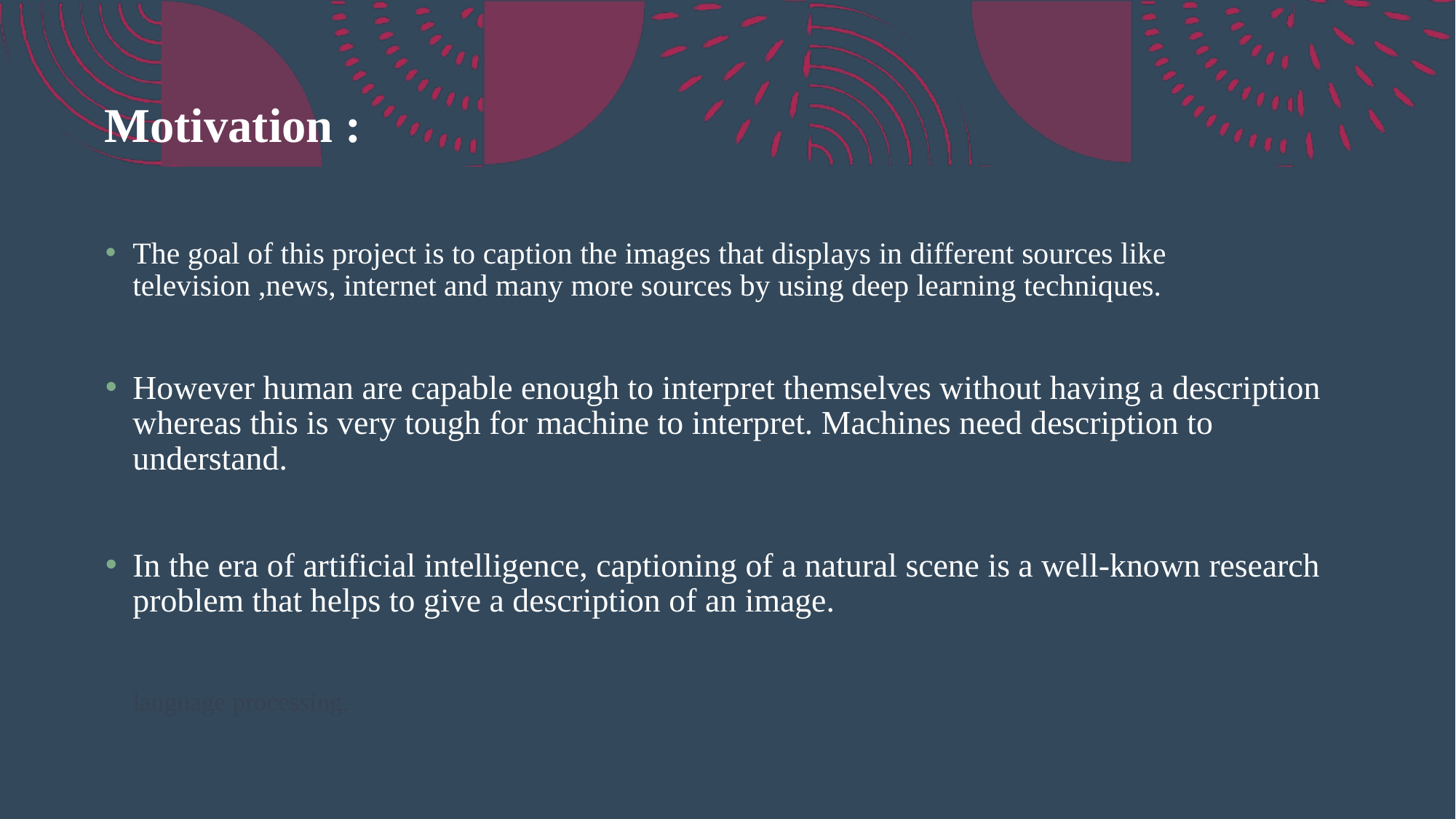

# Motivation :
The goal of this project is to caption the images that displays in different sources like television ,news, internet and many more sources by using deep learning techniques.

However human are capable enough to interpret themselves without having a description whereas this is very tough for machine to interpret. Machines need description to understand.

In the era of artificial intelligence, captioning of a natural scene is a well-known research problem that helps to give a description of an image.
language processing.